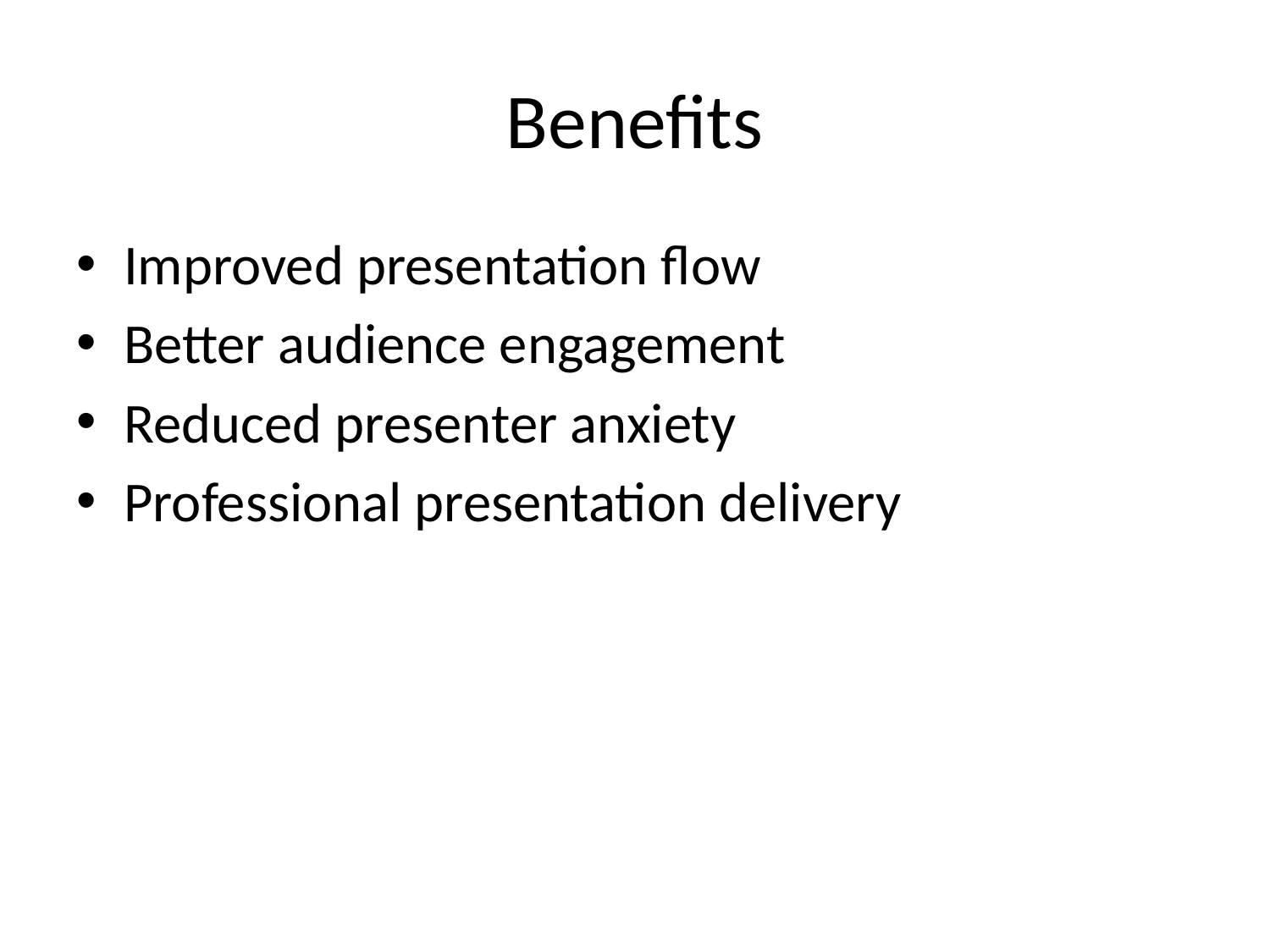

# Benefits
Improved presentation flow
Better audience engagement
Reduced presenter anxiety
Professional presentation delivery